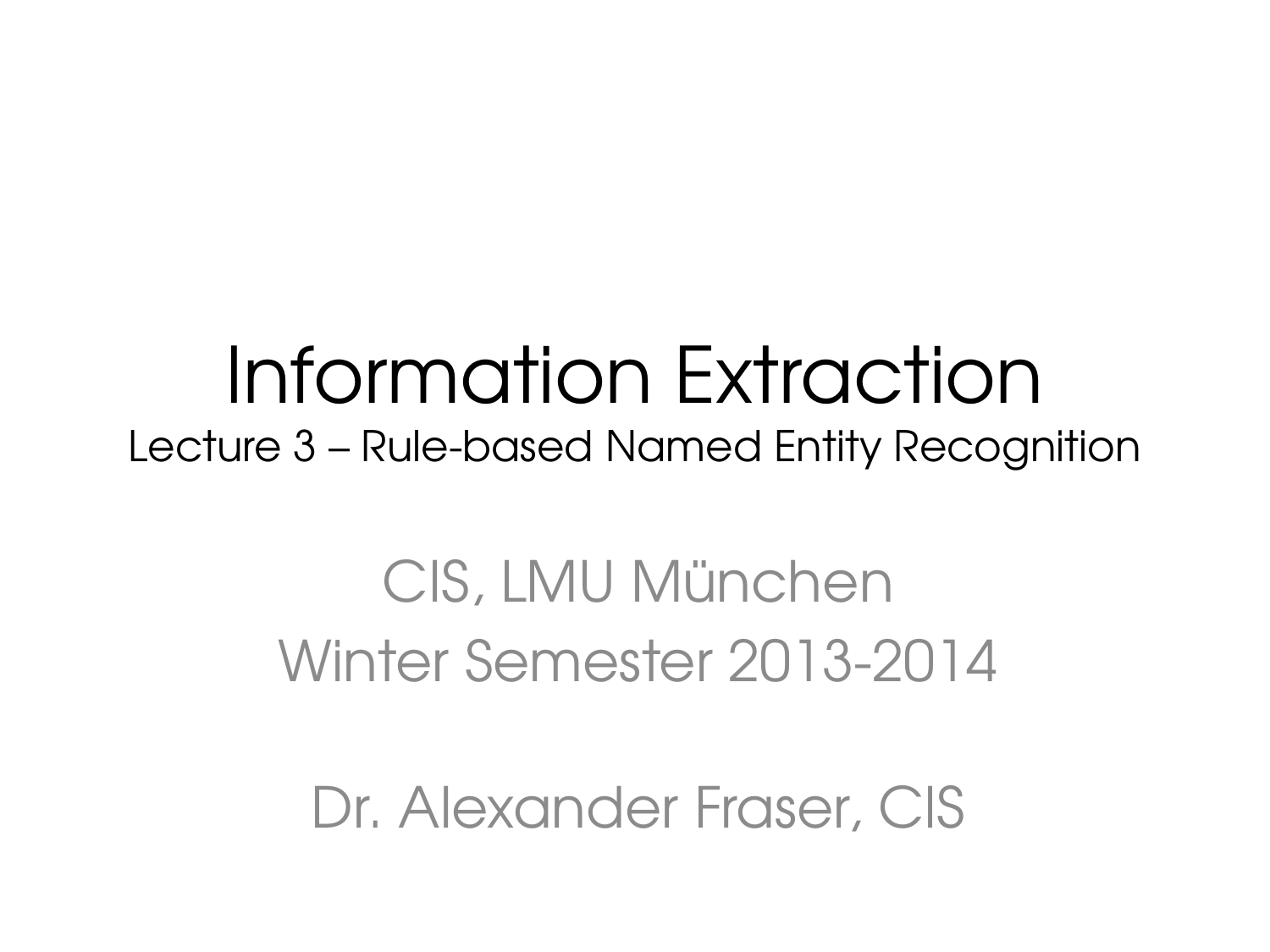

# Information Extraction Lecture 3 – Rule-based Named Entity Recognition
CIS, LMU München
Winter Semester 2013-2014
Dr. Alexander Fraser, CIS